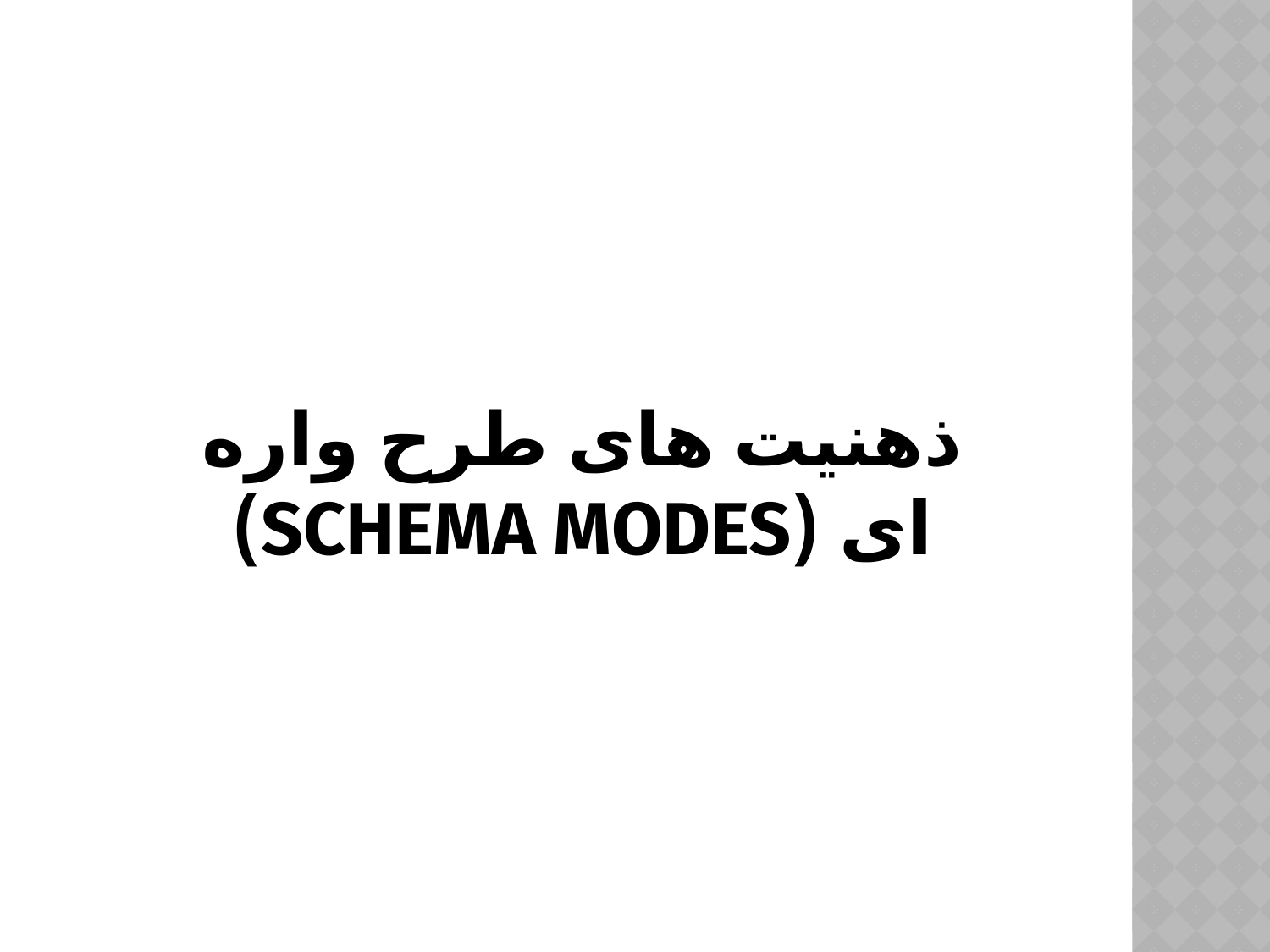

# ذهنیت های طرح واره ای (schema modes)